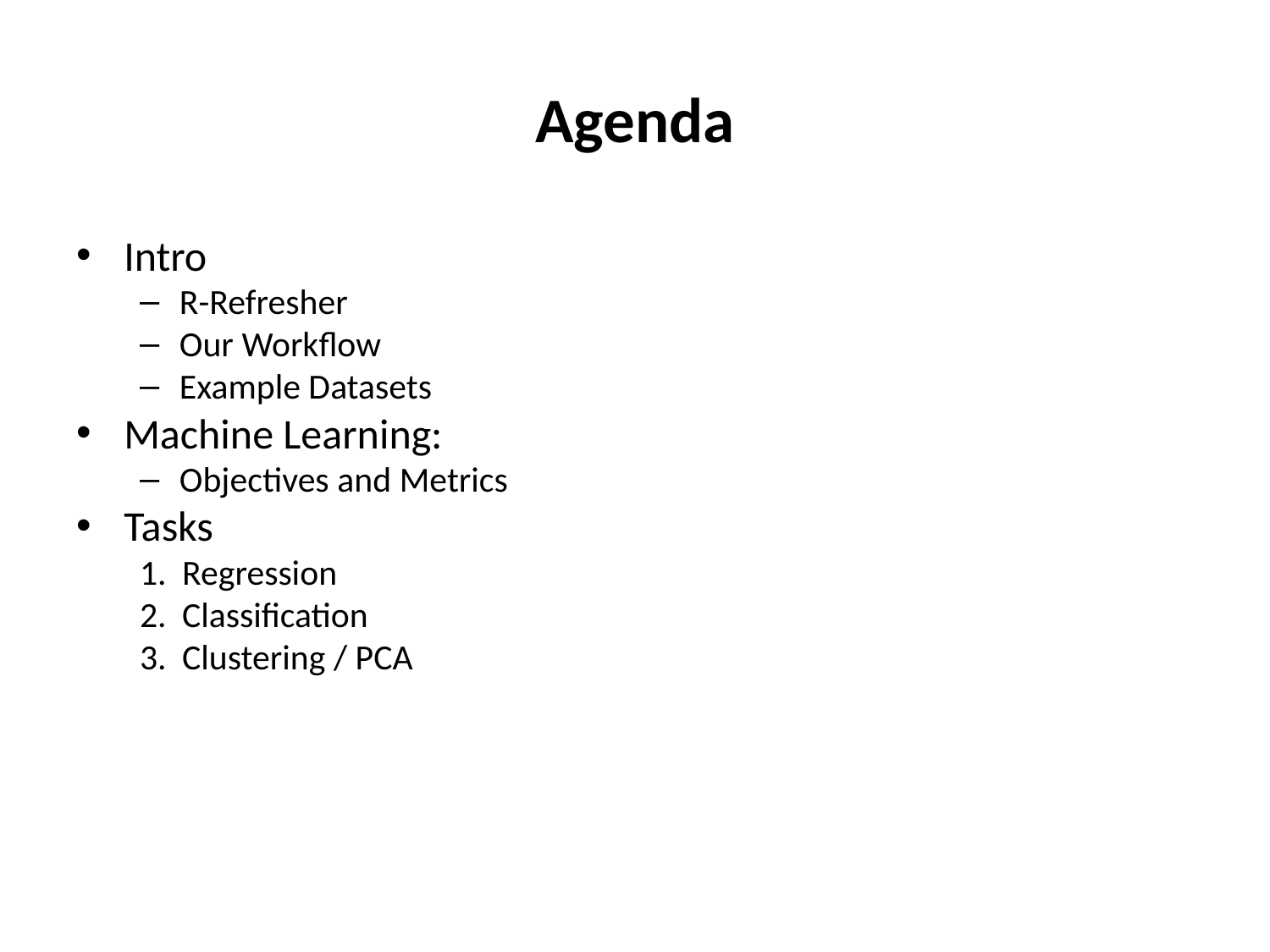

# Agenda
Intro
R-Refresher
Our Workflow
Example Datasets
Machine Learning:
Objectives and Metrics
Tasks
Regression
Classification
Clustering / PCA